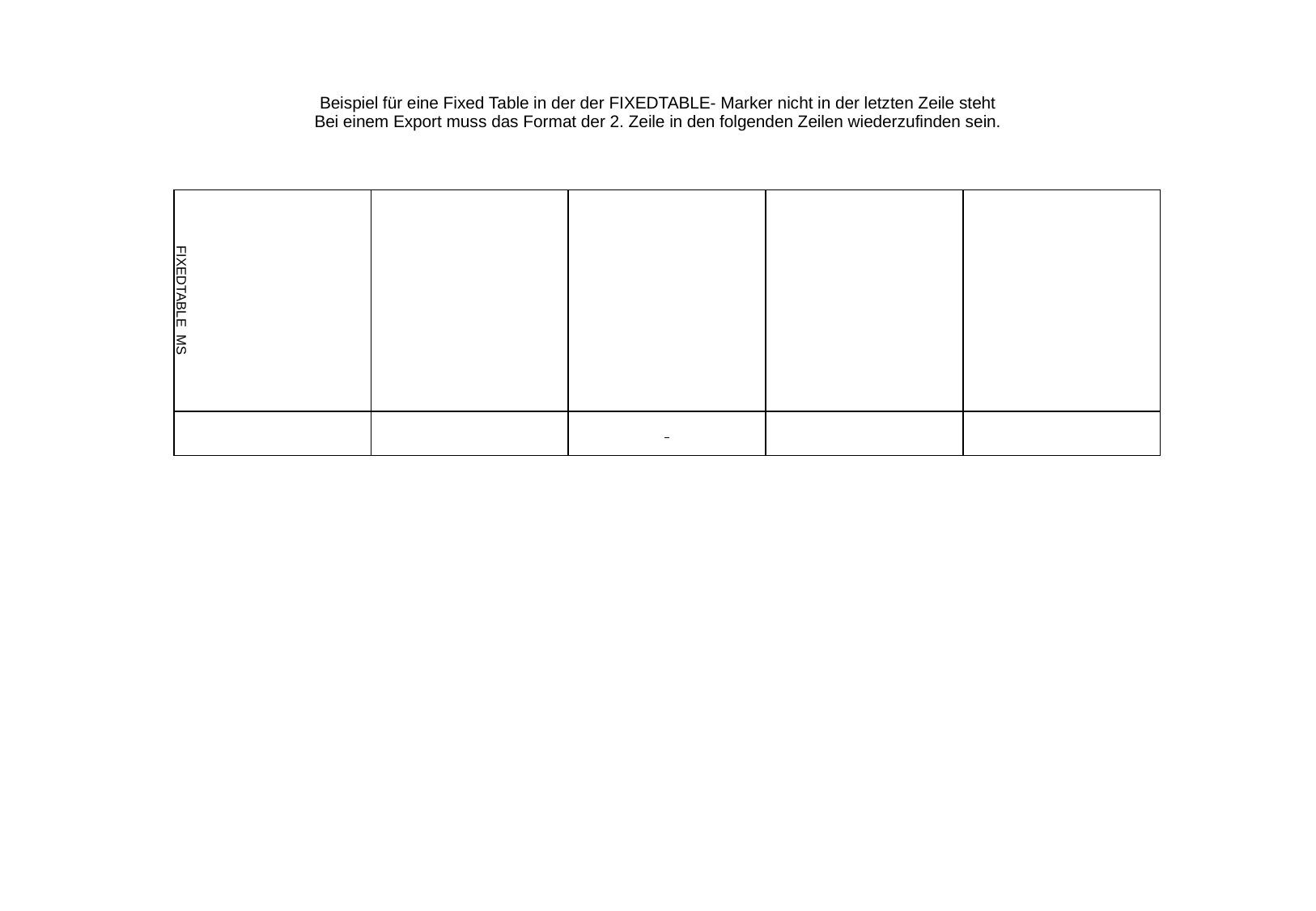

# Beispiel für eine Fixed Table in der der FIXEDTABLE- Marker nicht in der letzten Zeile steht Bei einem Export muss das Format der 2. Zeile in den folgenden Zeilen wiederzufinden sein.
| FIXEDTABLE\_MS |  |  |  |  |
| --- | --- | --- | --- | --- |
|  |  |  |  |  |